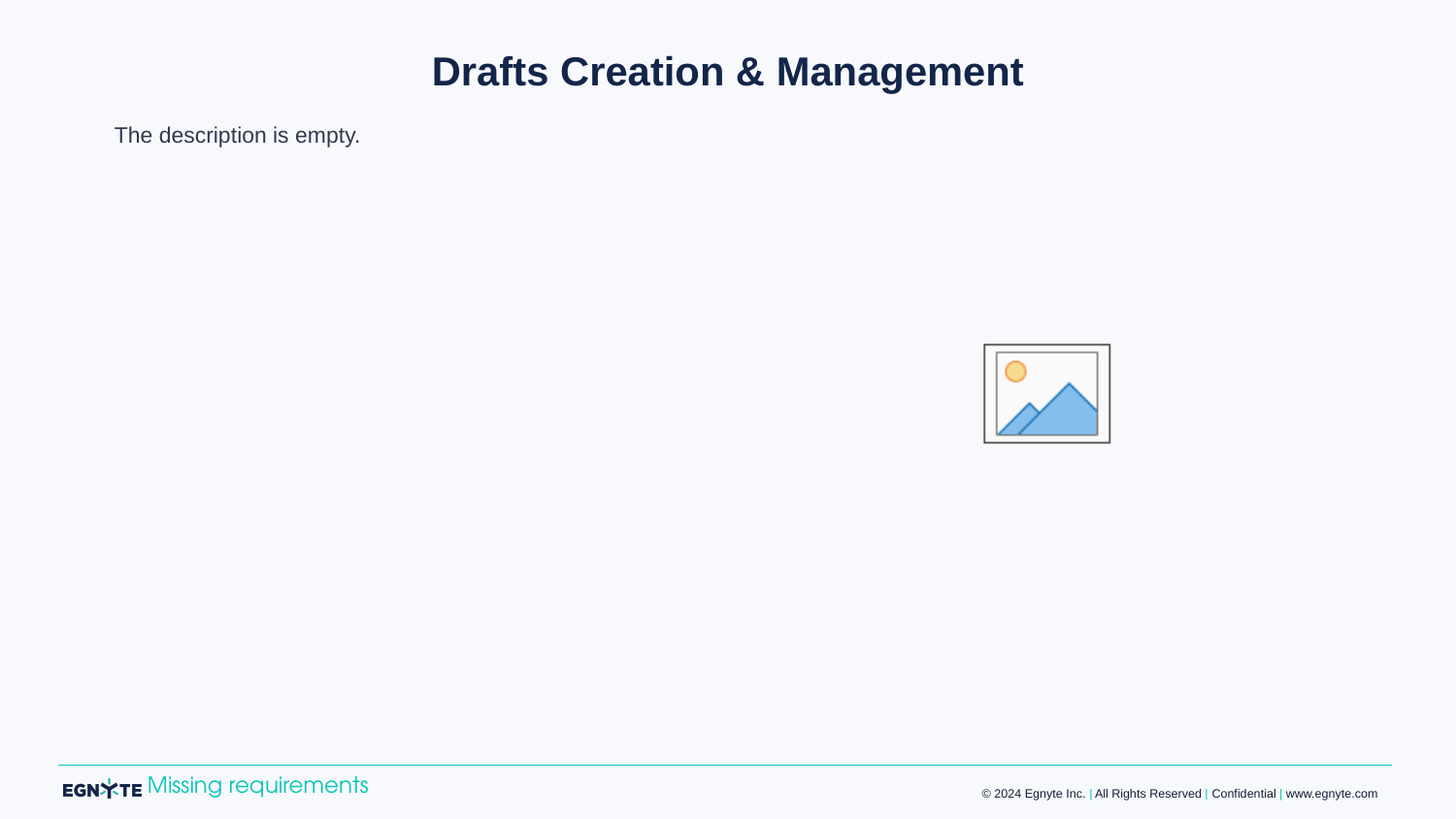

# Drafts Creation & Management
The description is empty.

Missing requirements